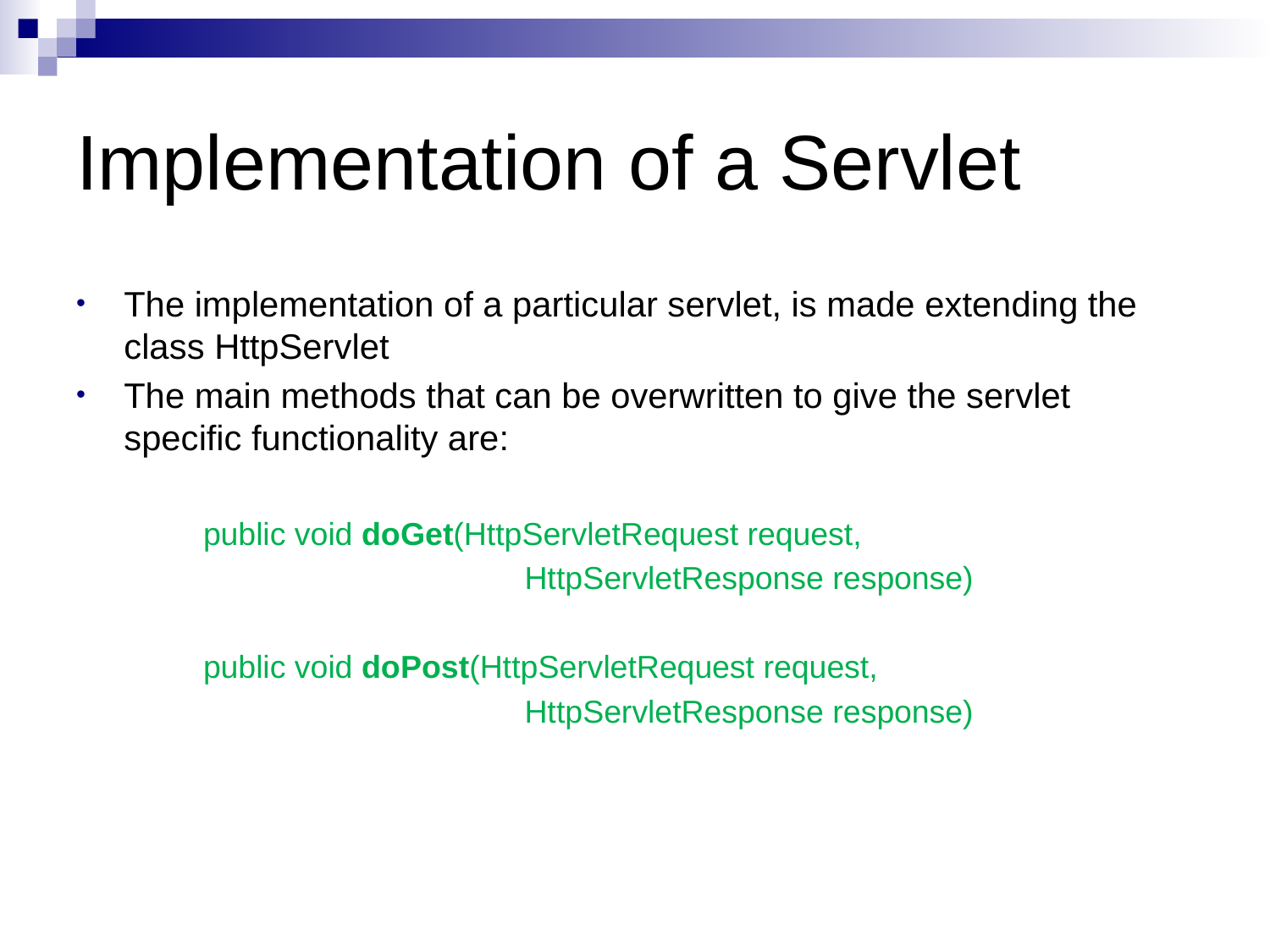

# Implementation of a Servlet
The implementation of a particular servlet, is made extending the class HttpServlet
The main methods that can be overwritten to give the servlet specific functionality are:

public void doGet(HttpServletRequest request,
			    HttpServletResponse response)

public void doPost(HttpServletRequest request,
			    HttpServletResponse response)